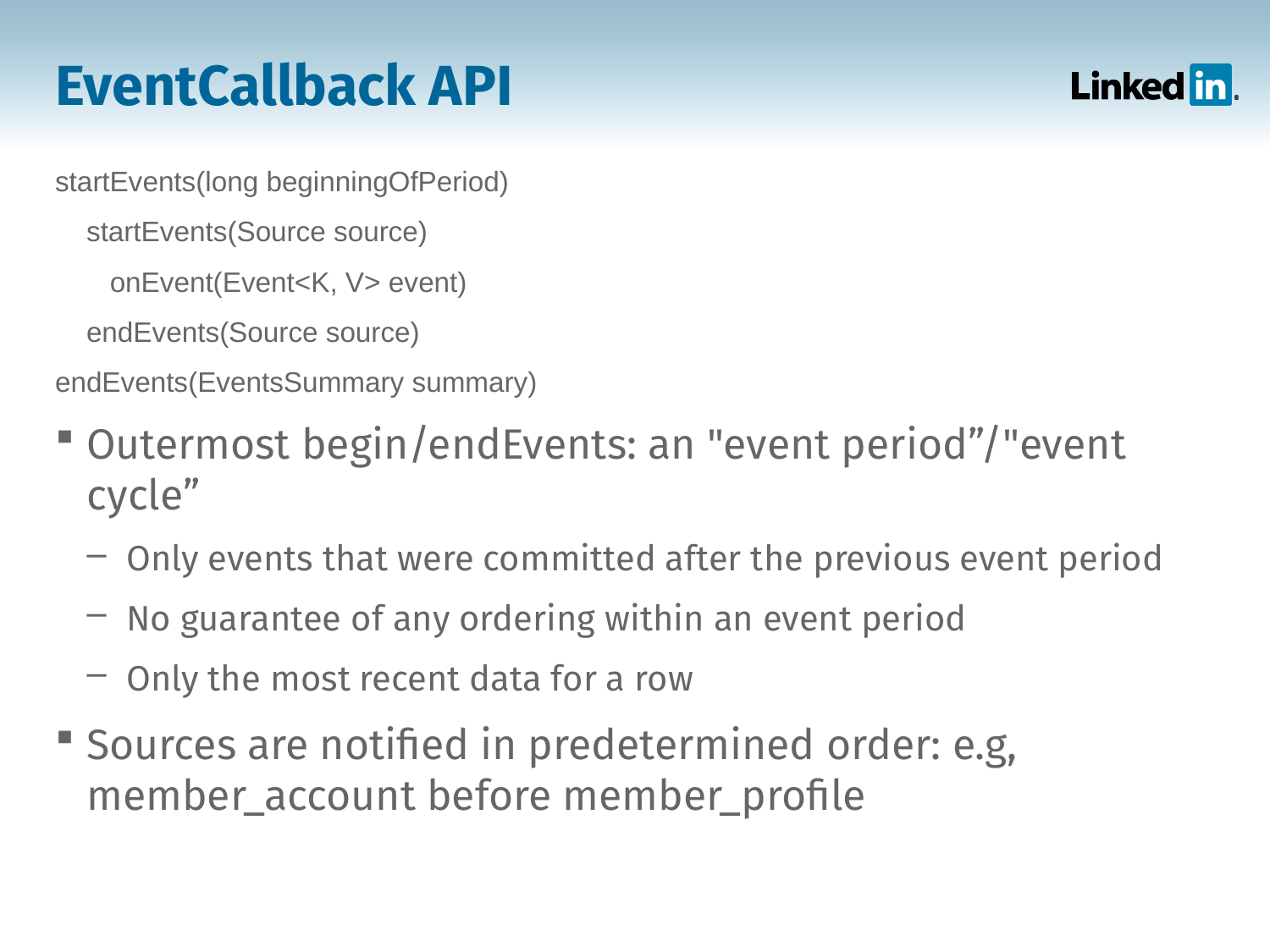

# EventCallback API
startEvents(long beginningOfPeriod)
    startEvents(Source source)
       onEvent(Event<K, V> event)
    endEvents(Source source)
endEvents(EventsSummary summary)
Outermost begin/endEvents: an "event period”/"event cycle”
Only events that were committed after the previous event period
No guarantee of any ordering within an event period
Only the most recent data for a row
Sources are notified in predetermined order: e.g, member_account before member_profile